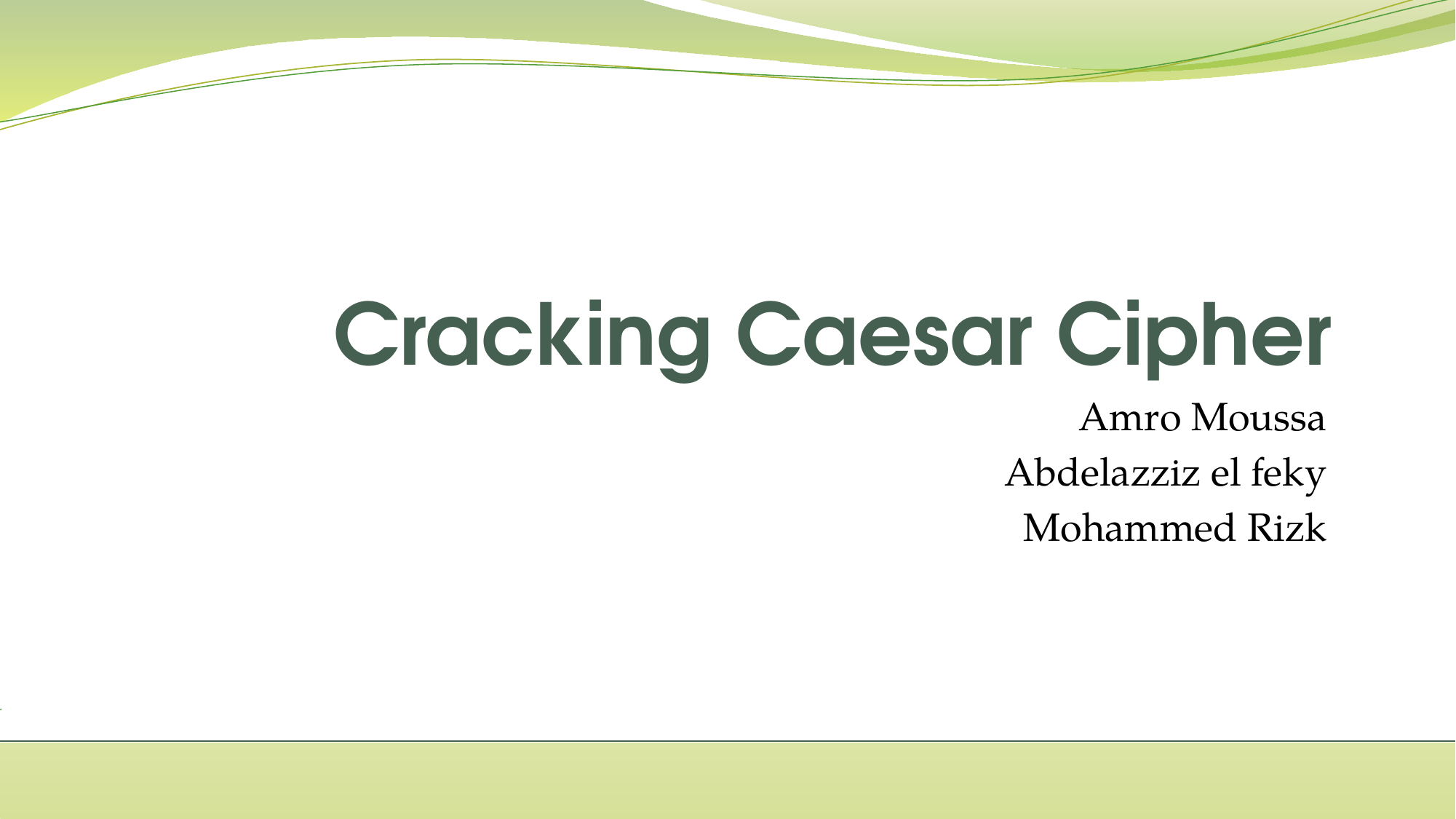

# Cracking Caesar Cipher
Amro Moussa
Abdelazziz el feky
Mohammed Rizk